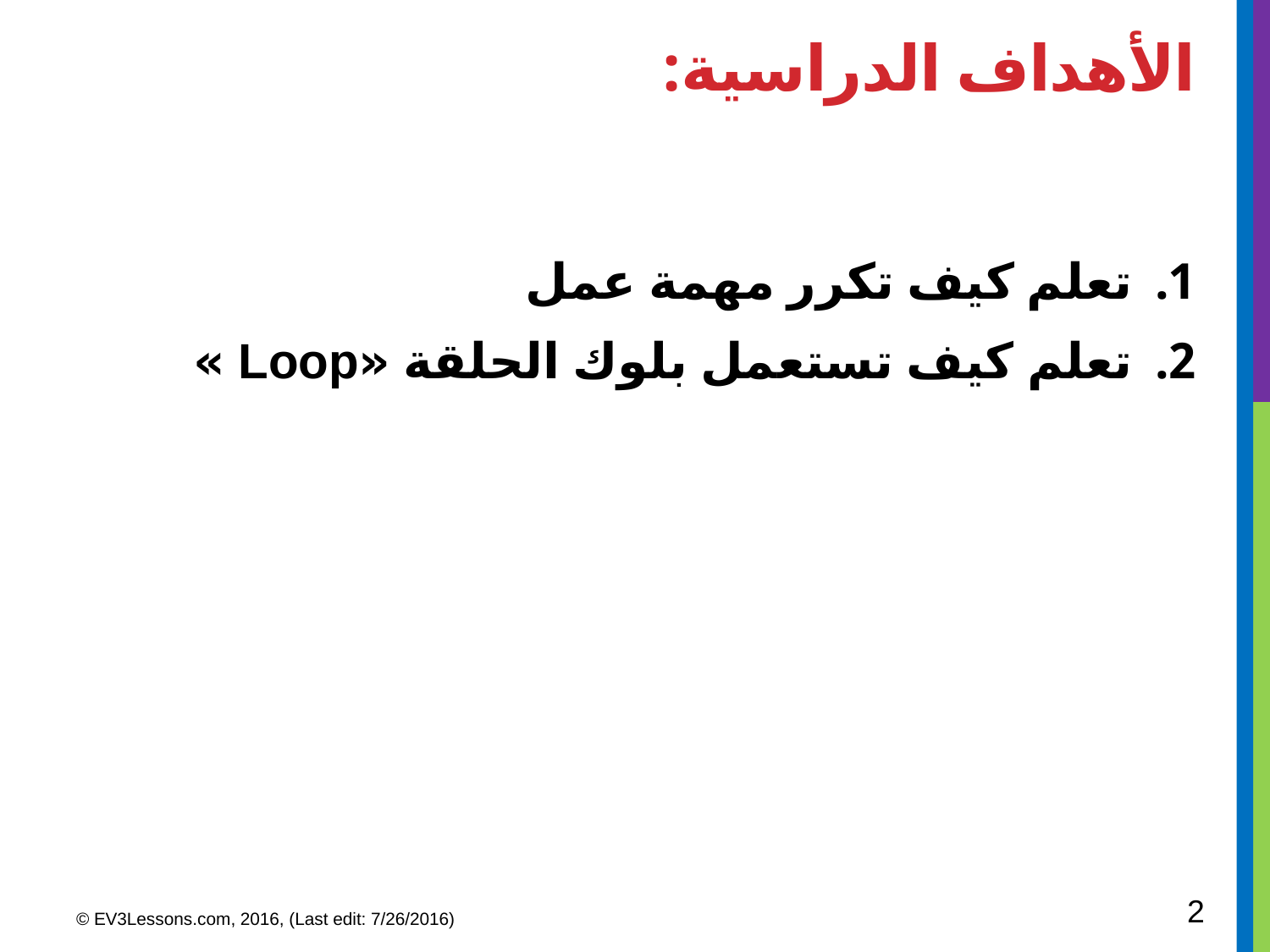

# الأهداف الدراسية:
تعلم كيف تكرر مهمة عمل
تعلم كيف تستعمل بلوك الحلقة «Loop »
2
© EV3Lessons.com, 2016, (Last edit: 7/26/2016)